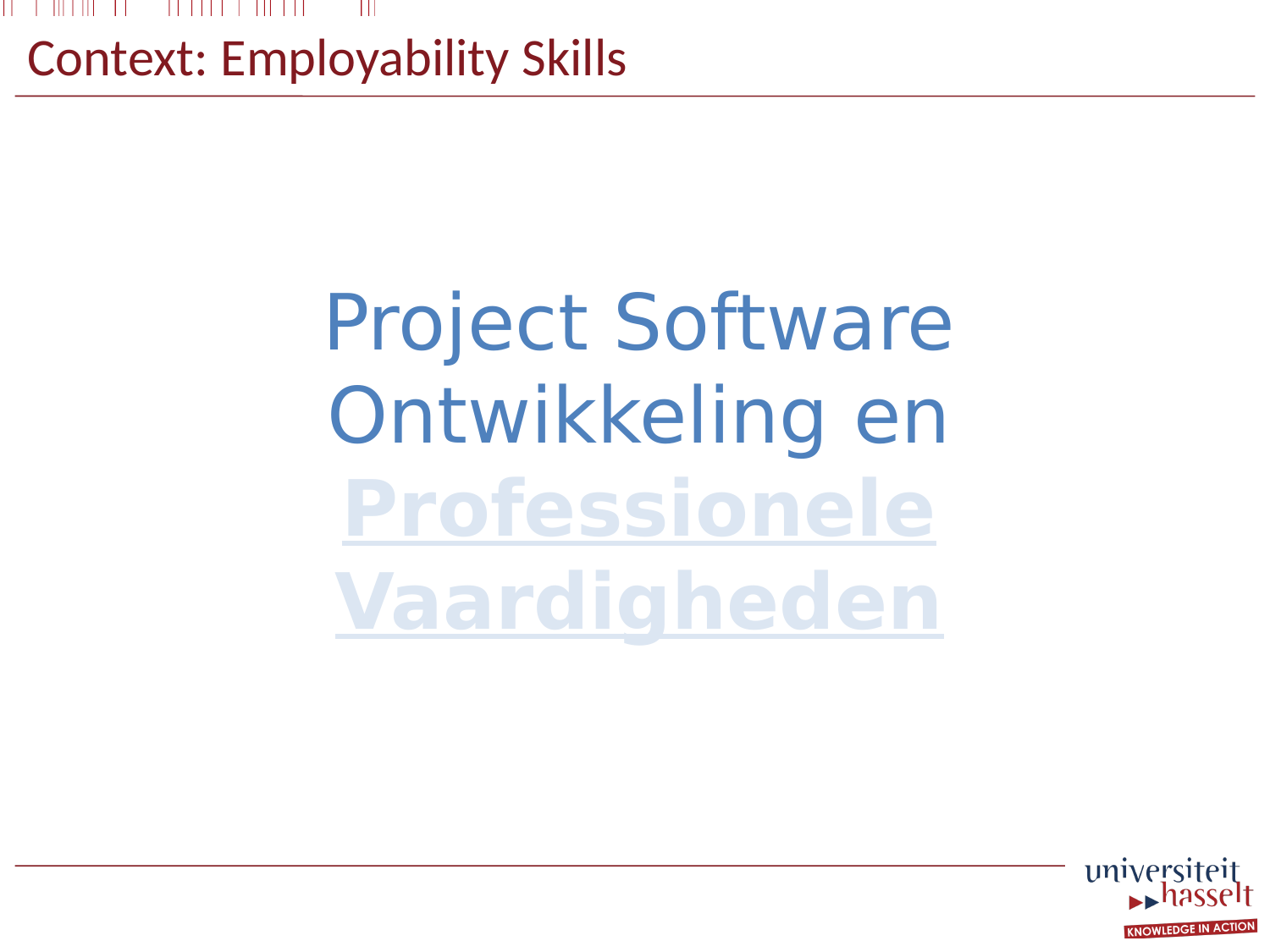

# Context: Employability Skills
Project Software Ontwikkeling en Professionele Vaardigheden